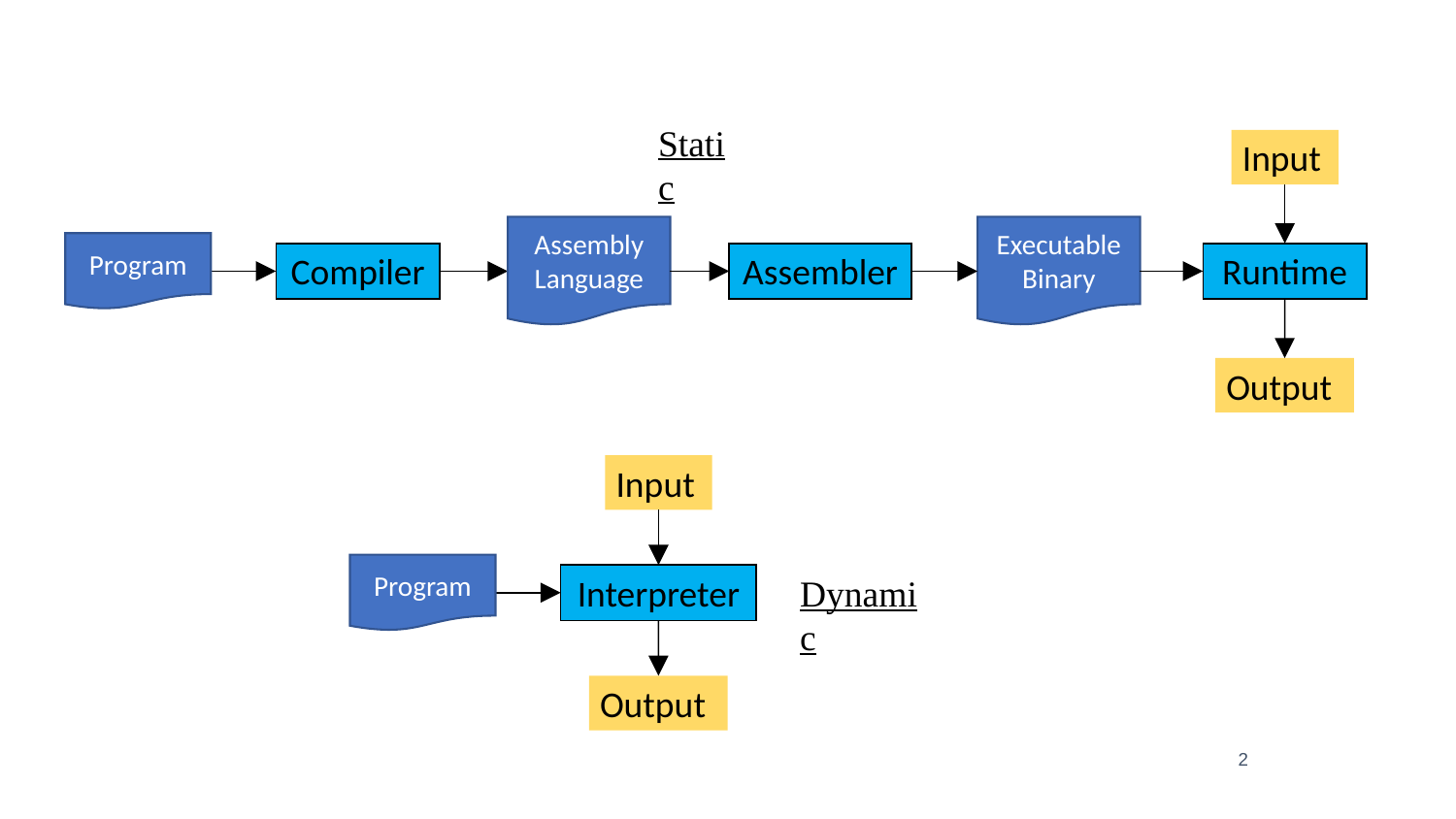

Static
Input
Assembly Language
Executable Binary
Program
Compiler
Assembler
Runtime
Output
Input
Program
Interpreter
Output
Dynamic
2